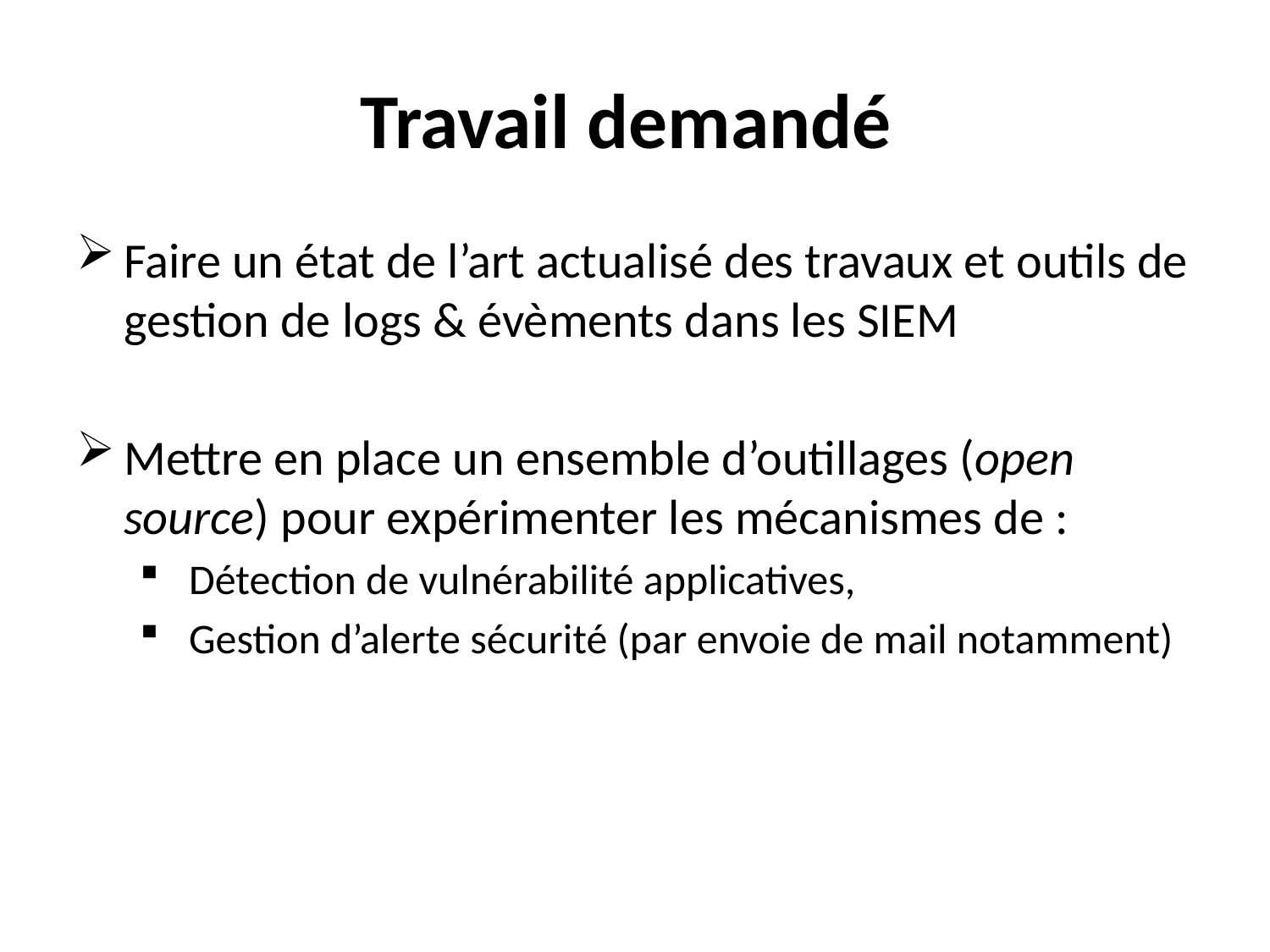

# Travail demandé
Faire un état de l’art actualisé des travaux et outils de gestion de logs & évèments dans les SIEM

Mettre en place un ensemble d’outillages (open source) pour expérimenter les mécanismes de :
 Détection de vulnérabilité applicatives,
 Gestion d’alerte sécurité (par envoie de mail notamment)